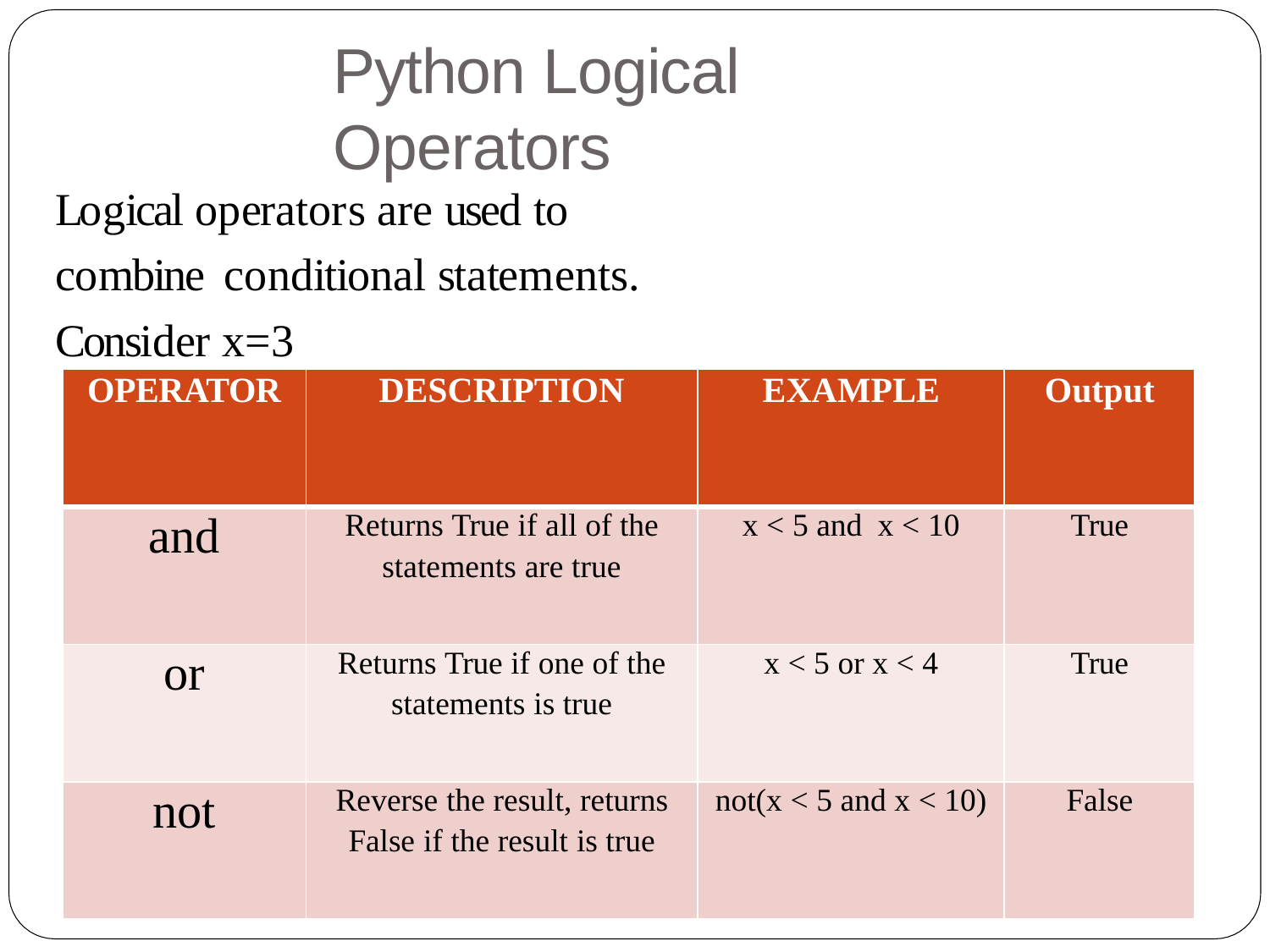

# Python Logical Operators
Logical operators are used to combine  conditional statements. Consider x=3
| OPERATOR | DESCRIPTION | EXAMPLE | Output |
| --- | --- | --- | --- |
| and | Returns True if all of the statements are true | x < 5 and x < 10 | True |
| or | Returns True if one of the statements is true | x < 5 or x < 4 | True |
| not | Reverse the result, returns False if the result is true | not(x < 5 and x < 10) | False |